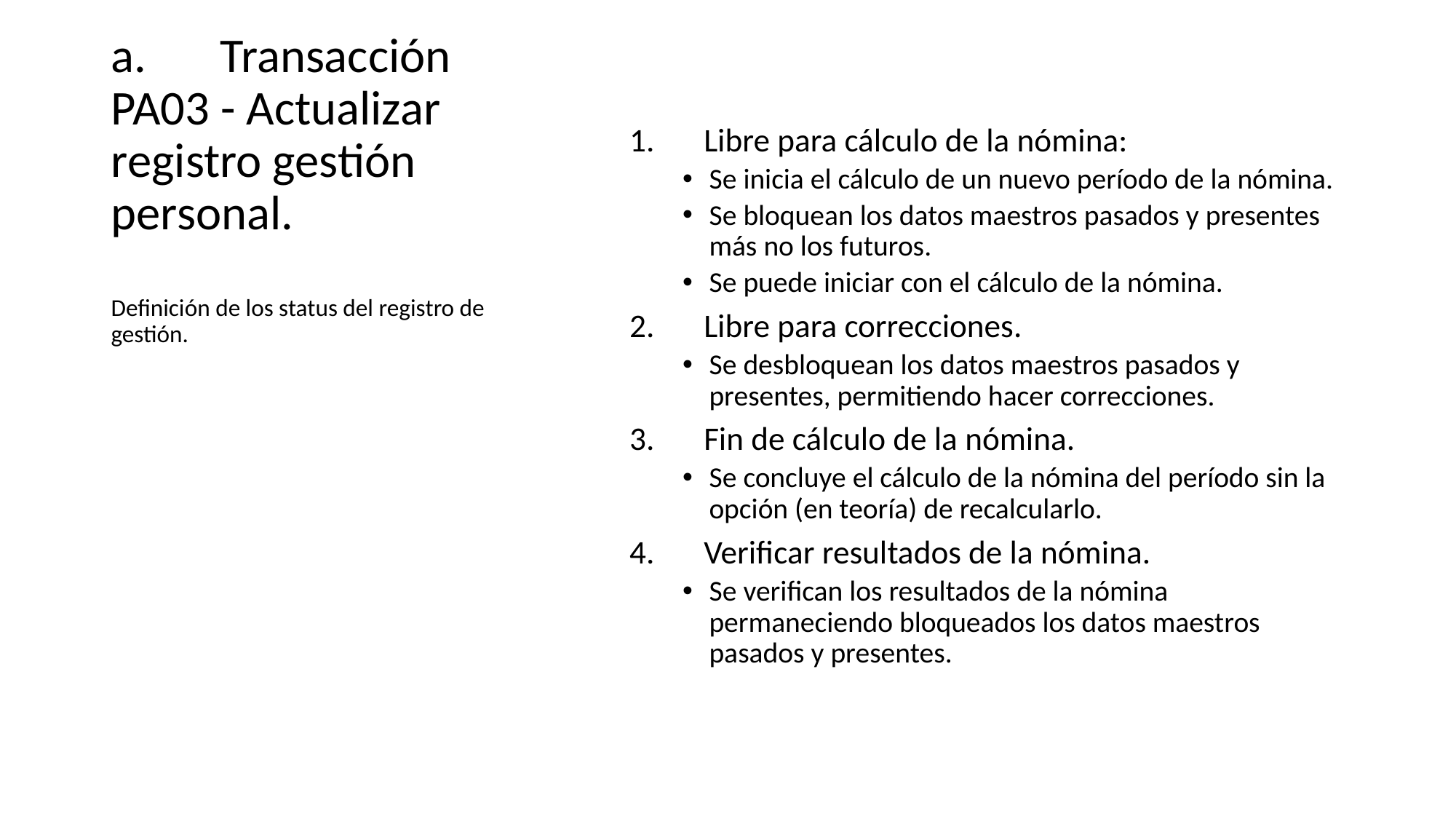

# a.	Transacción PA03 - Actualizar registro gestión personal.
1.	Libre para cálculo de la nómina:
Se inicia el cálculo de un nuevo período de la nómina.
Se bloquean los datos maestros pasados y presentes más no los futuros.
Se puede iniciar con el cálculo de la nómina.
2.	Libre para correcciones.
Se desbloquean los datos maestros pasados y presentes, permitiendo hacer correcciones.
3.	Fin de cálculo de la nómina.
Se concluye el cálculo de la nómina del período sin la opción (en teoría) de recalcularlo.
4.	Verificar resultados de la nómina.
Se verifican los resultados de la nómina permaneciendo bloqueados los datos maestros pasados y presentes.

Definición de los status del registro de gestión.